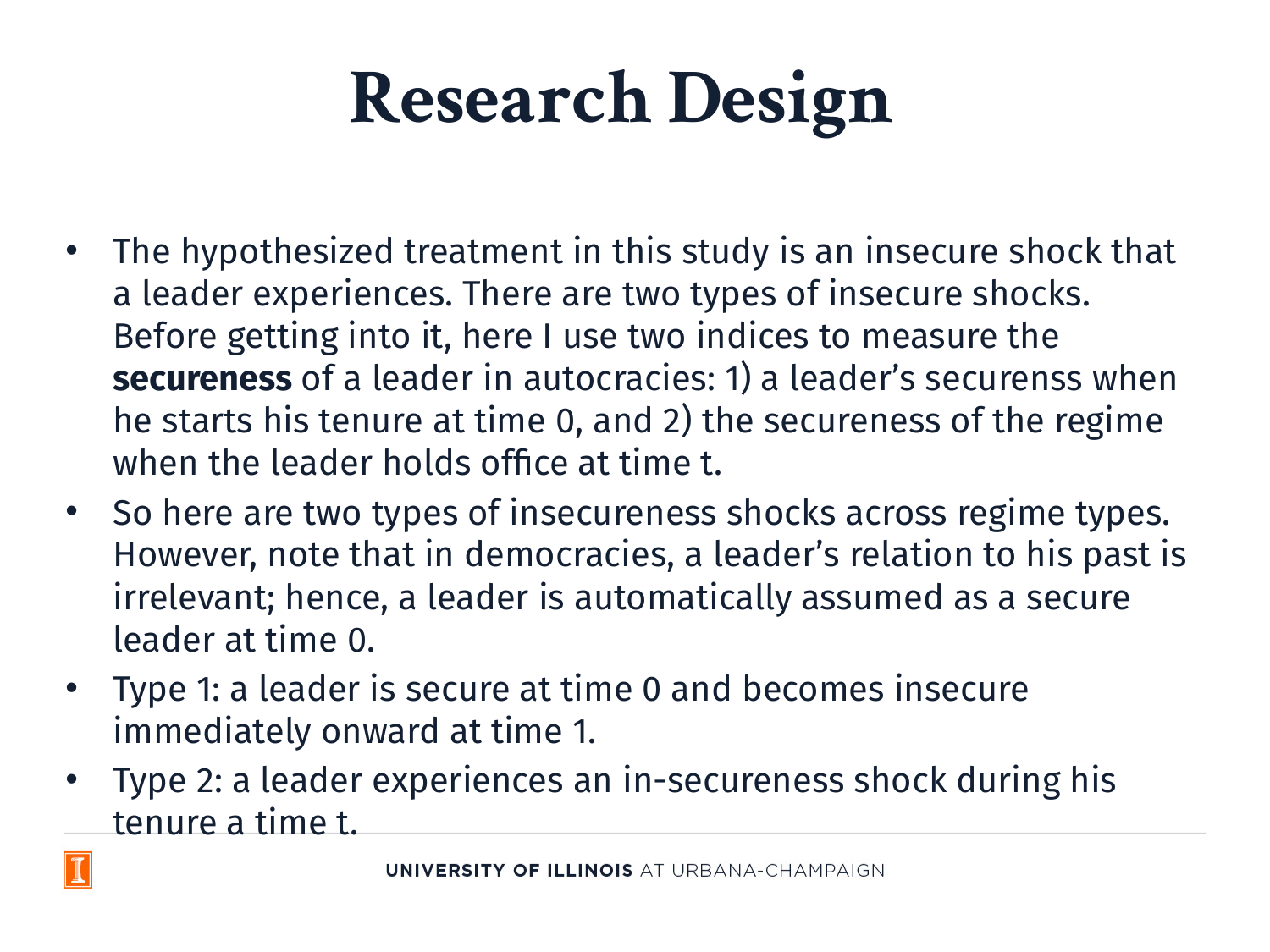

# Research Design
The hypothesized treatment in this study is an insecure shock that a leader experiences. There are two types of insecure shocks. Before getting into it, here I use two indices to measure the secureness of a leader in autocracies: 1) a leader’s securenss when he starts his tenure at time 0, and 2) the secureness of the regime when the leader holds office at time t.
So here are two types of insecureness shocks across regime types. However, note that in democracies, a leader’s relation to his past is irrelevant; hence, a leader is automatically assumed as a secure leader at time 0.
Type 1: a leader is secure at time 0 and becomes insecure immediately onward at time 1.
Type 2: a leader experiences an in-secureness shock during his tenure a time t.